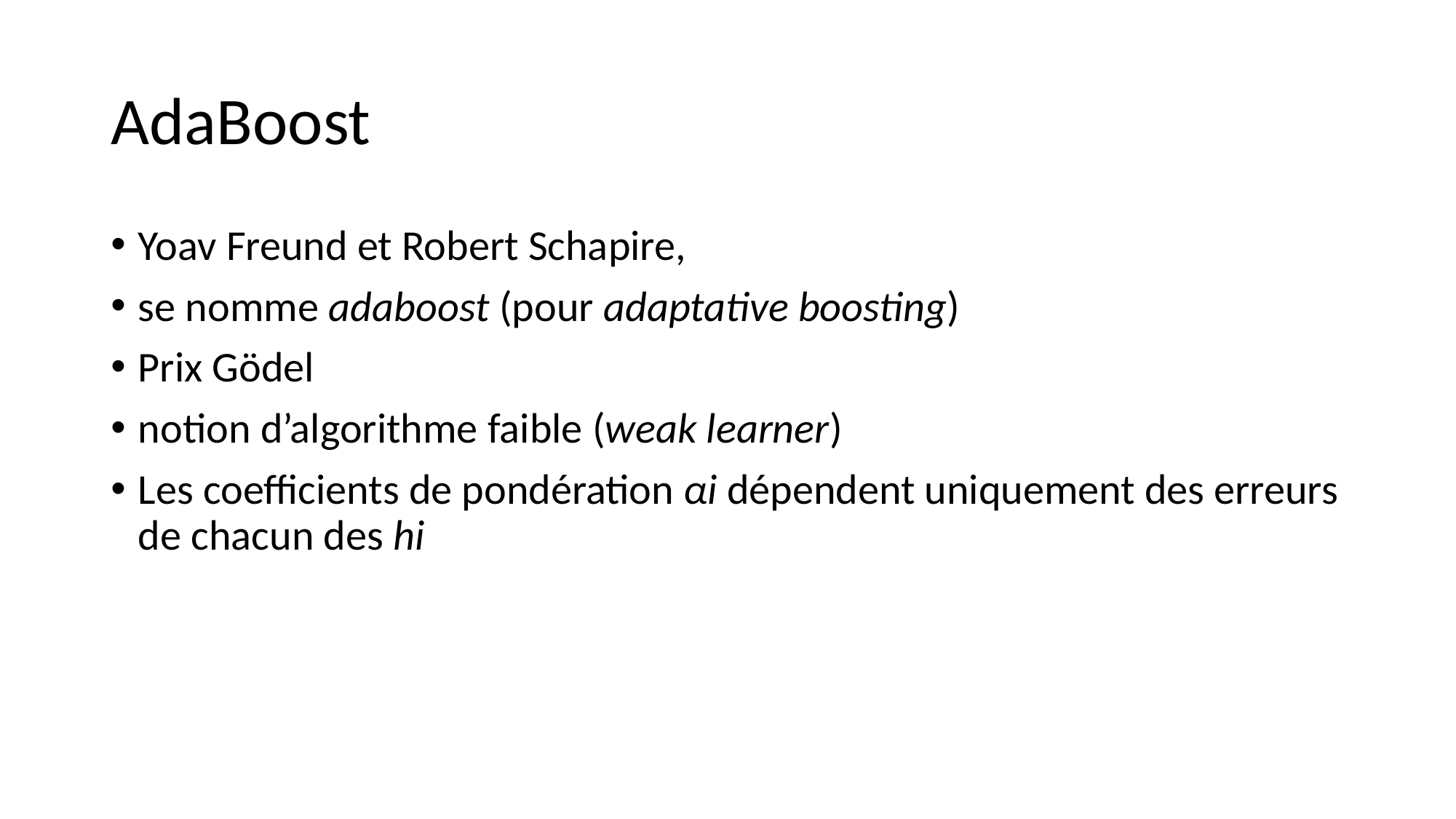

# AdaBoost
Yoav Freund et Robert Schapire,
se nomme adaboost (pour adaptative boosting)
Prix Gödel
notion d’algorithme faible (weak learner)
Les coefficients de pondération αi dépendent uniquement des erreurs de chacun des hi